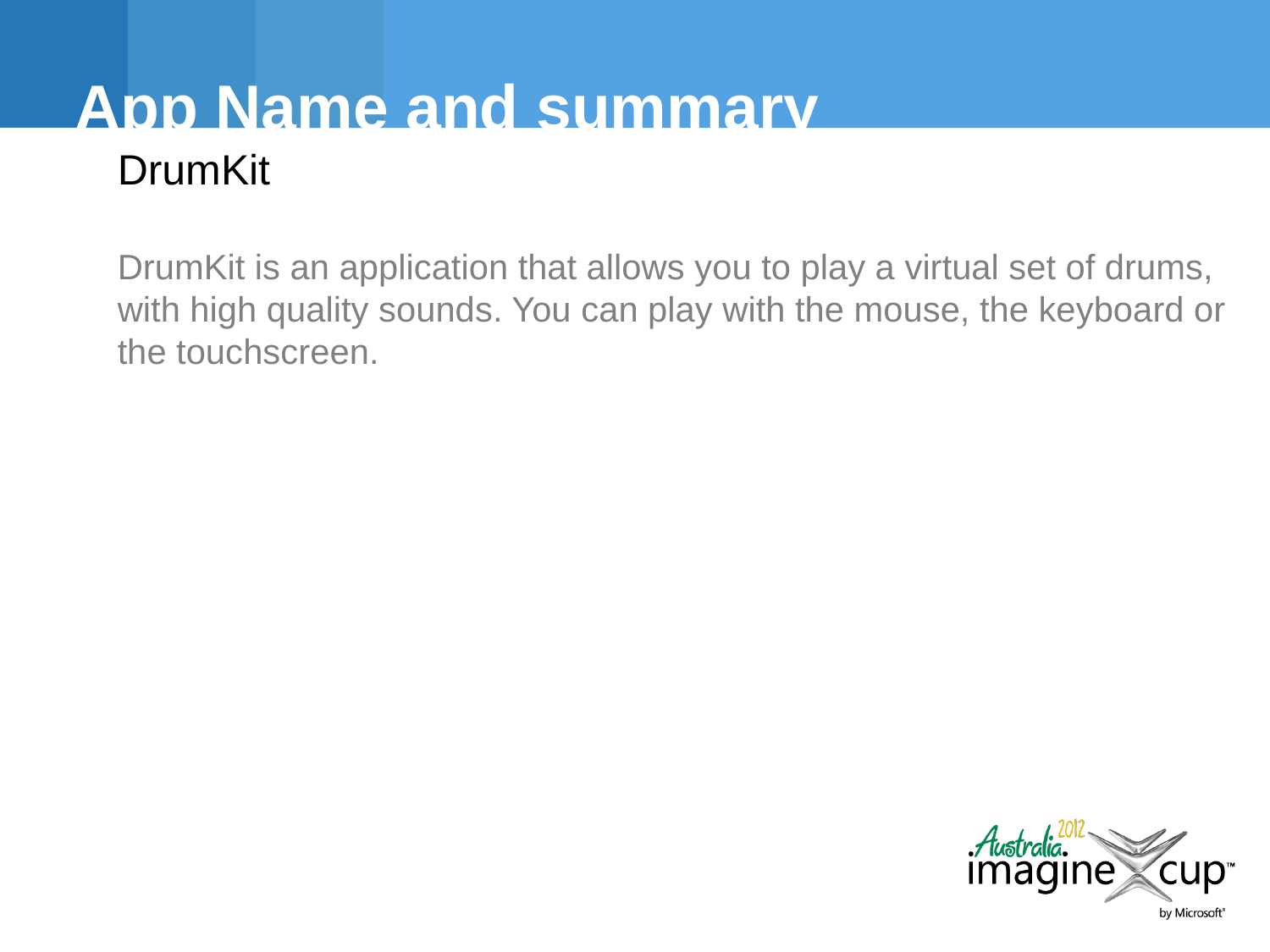

App Name and summary
DrumKit

DrumKit is an application that allows you to play a virtual set of drums, with high quality sounds. You can play with the mouse, the keyboard or the touchscreen.